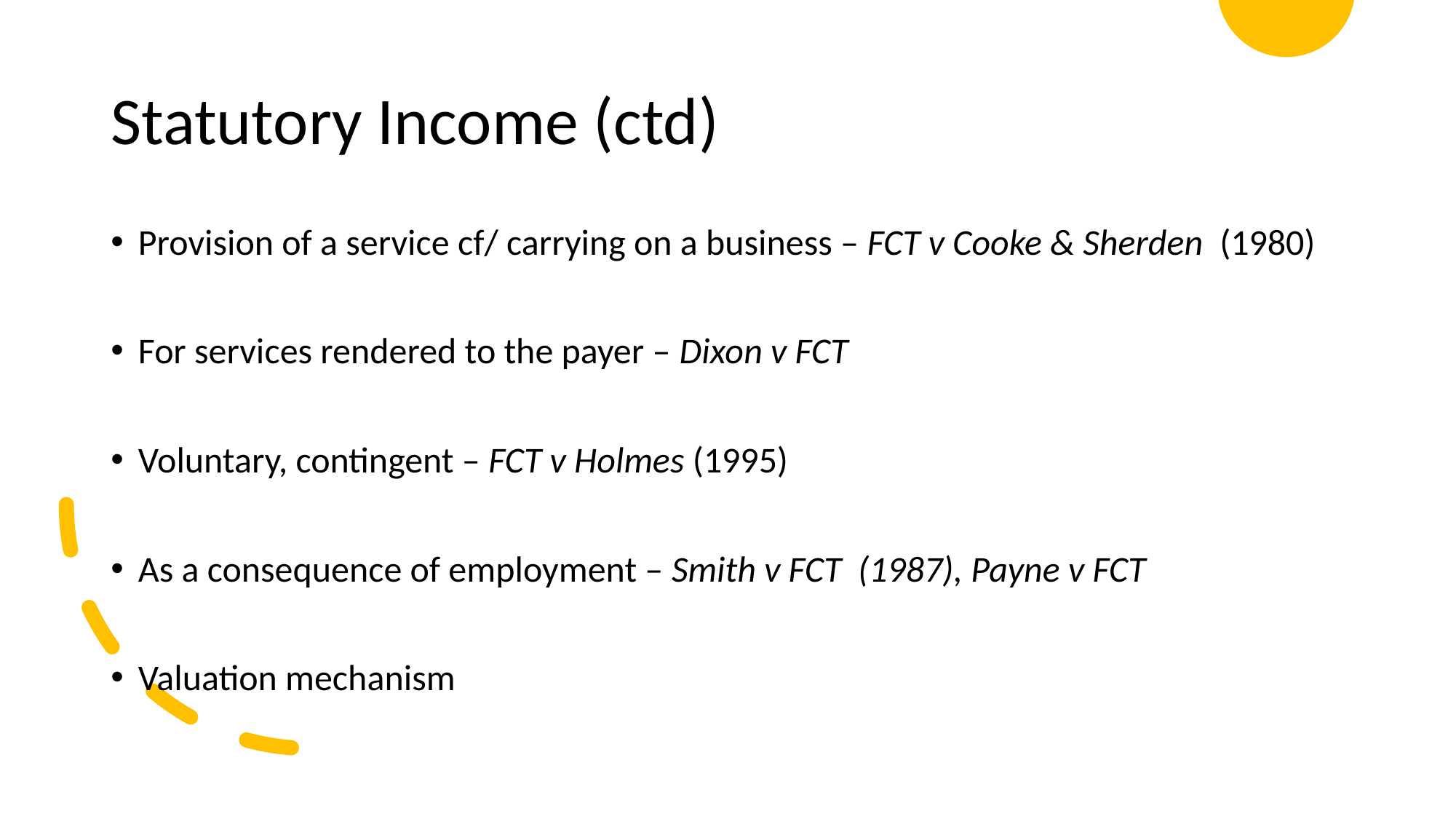

# Statutory Income (ctd)
Provision of a service cf/ carrying on a business – FCT v Cooke & Sherden  (1980)

For services rendered to the payer – Dixon v FCT

Voluntary, contingent – FCT v Holmes (1995)

As a consequence of employment – Smith v FCT  (1987), Payne v FCT

Valuation mechanism